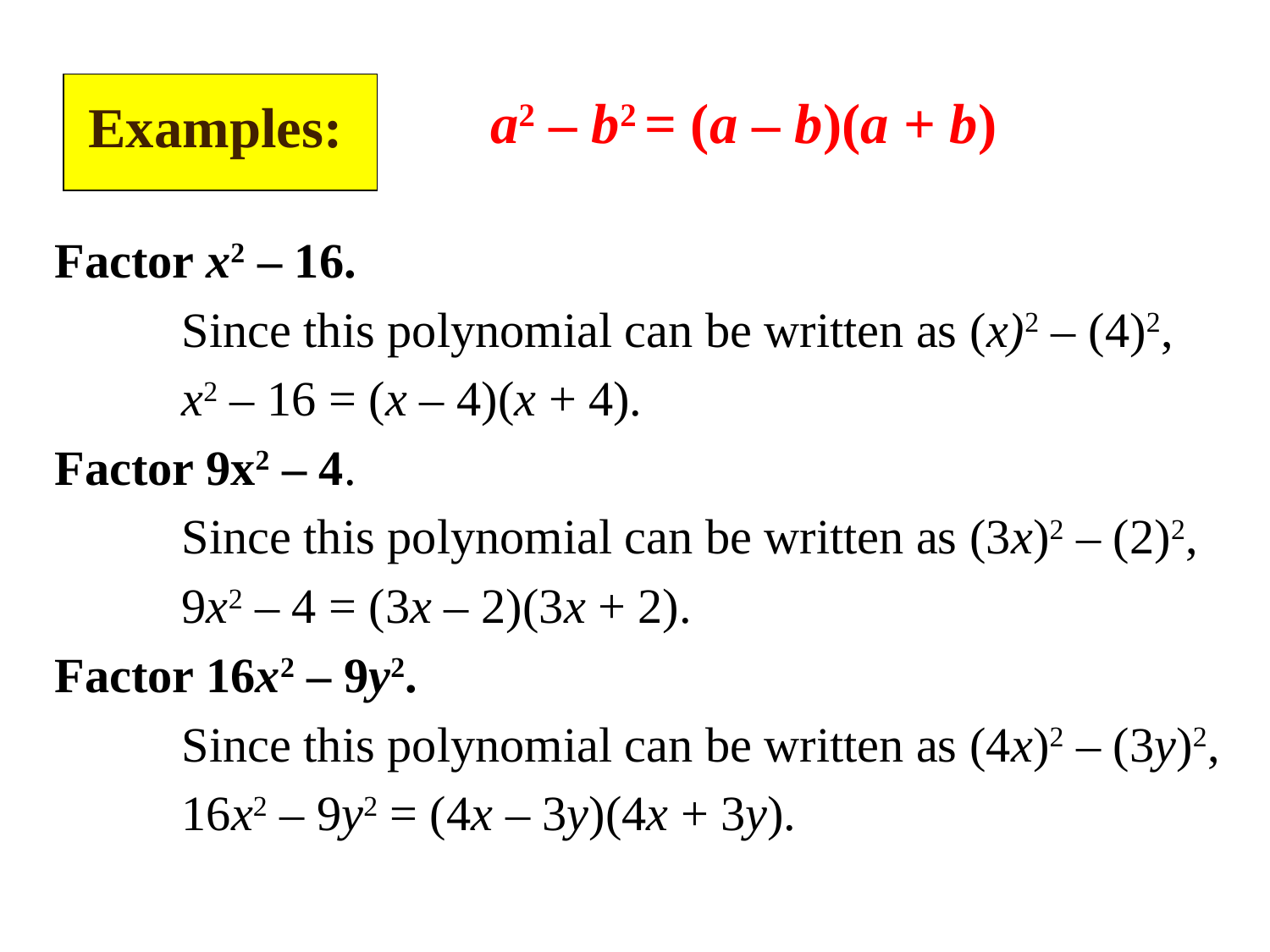

a2 – b2 = (a – b)(a + b)

Examples:
Factor x2 – 16.
	Since this polynomial can be written as (x)2 – (4)2,
	x2 – 16 = (x – 4)(x + 4).
Factor 9x2 – 4.
	Since this polynomial can be written as (3x)2 – (2)2,
	9x2 – 4 = (3x – 2)(3x + 2).
Factor 16x2 – 9y2.
	Since this polynomial can be written as (4x)2 – (3y)2,
	16x2 – 9y2 = (4x – 3y)(4x + 3y).